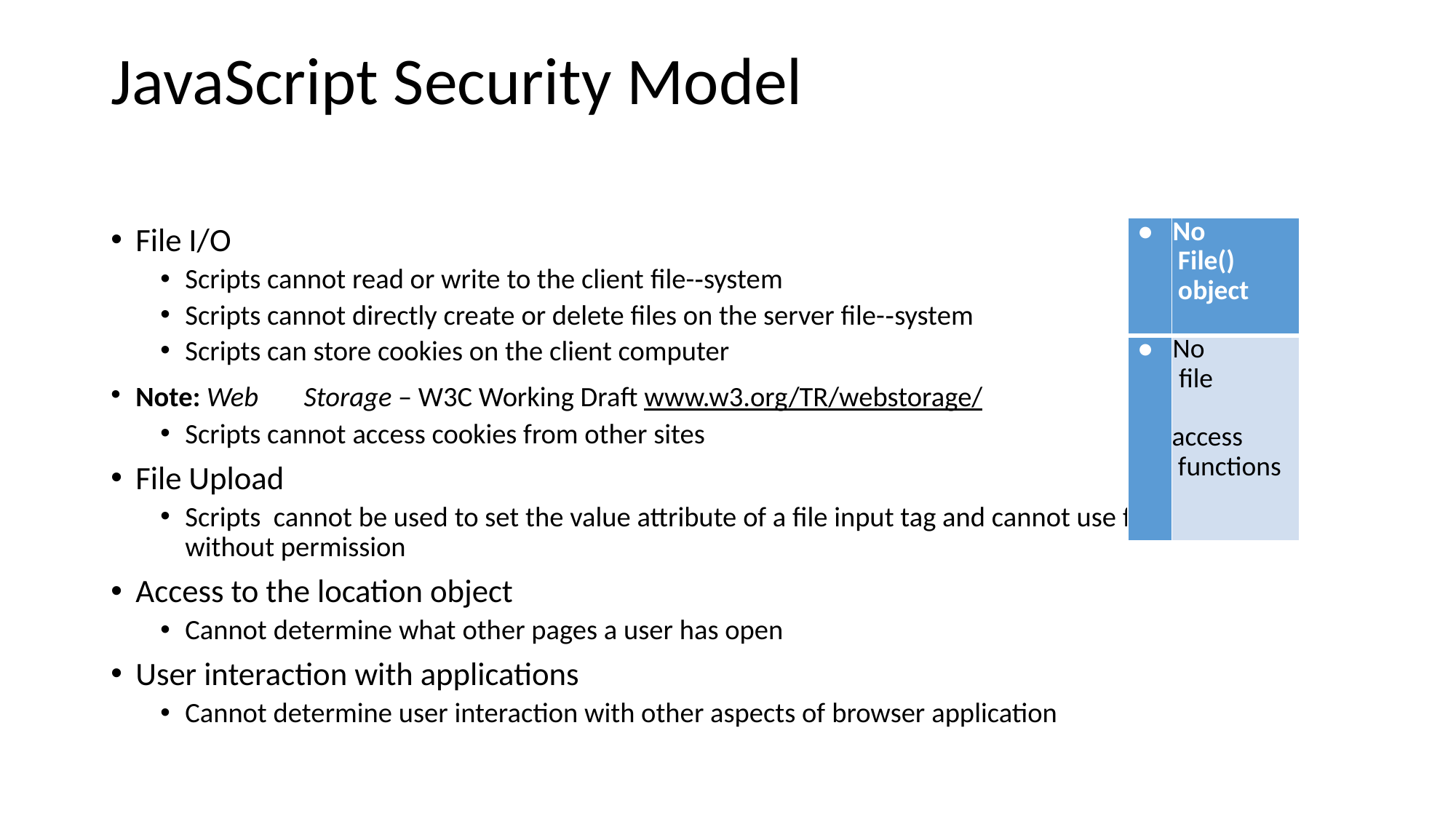

# JavaScript Security Model
File I/O
Scripts cannot read or write to the client file-­‐system
Scripts cannot directly create or delete files on the server file-­‐system
Scripts can store cookies on the client computer
Note: Web	Storage – W3C Working Draft www.w3.org/TR/webstorage/
Scripts cannot access cookies from other sites
File Upload
Scripts  cannot be used to set the value attribute of a file input tag and cannot use file input tags  without permission
Access to the location object
Cannot determine what other pages a user has open
User interaction with applications
Cannot determine user interaction with other aspects of browser application

| • | No File() object |
| --- | --- |
| • | No file access functions |